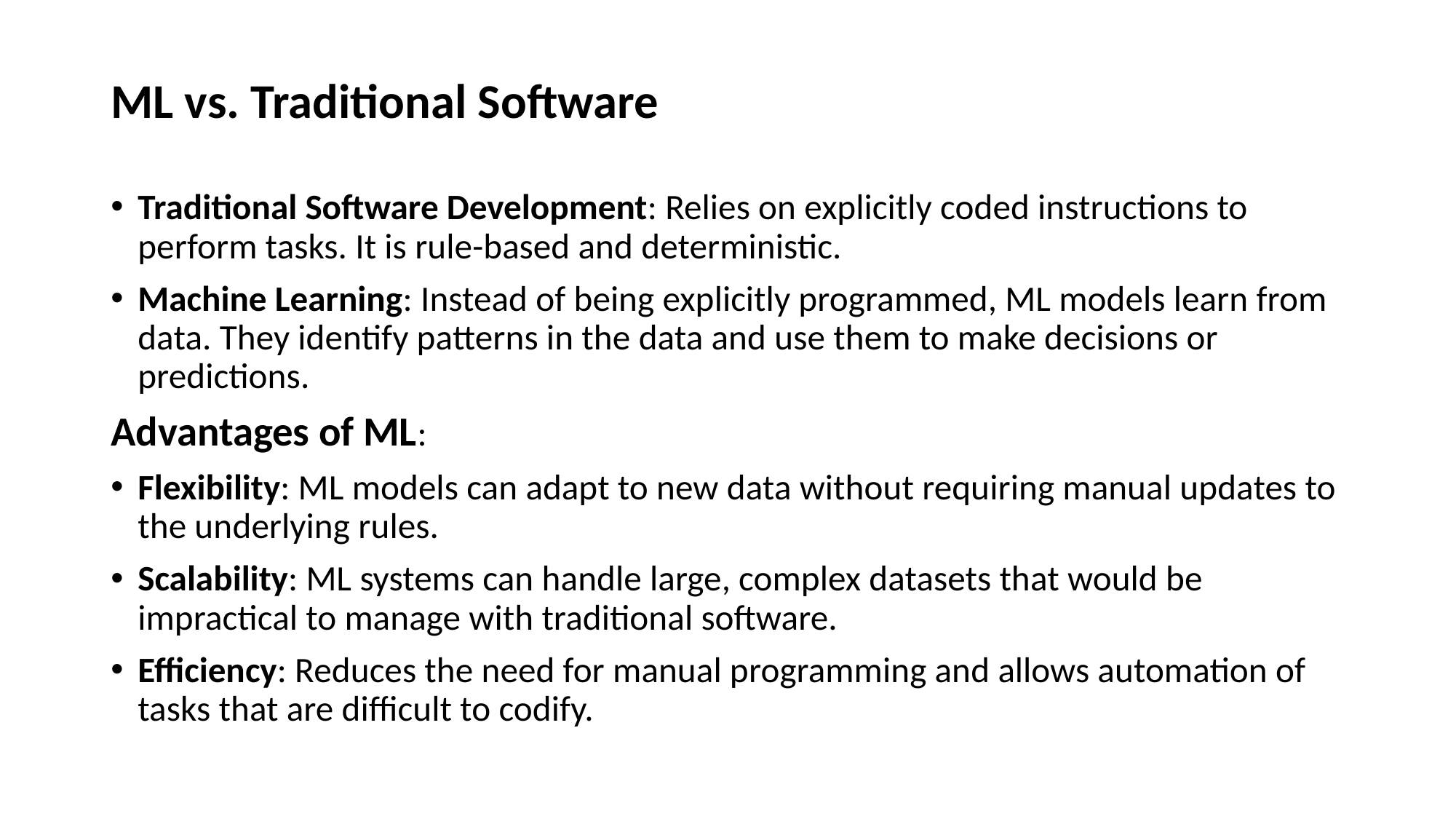

# ML vs. Traditional Software
Traditional Software Development: Relies on explicitly coded instructions to perform tasks. It is rule-based and deterministic.
Machine Learning: Instead of being explicitly programmed, ML models learn from data. They identify patterns in the data and use them to make decisions or predictions.
Advantages of ML:
Flexibility: ML models can adapt to new data without requiring manual updates to the underlying rules.
Scalability: ML systems can handle large, complex datasets that would be impractical to manage with traditional software.
Efficiency: Reduces the need for manual programming and allows automation of tasks that are difficult to codify.